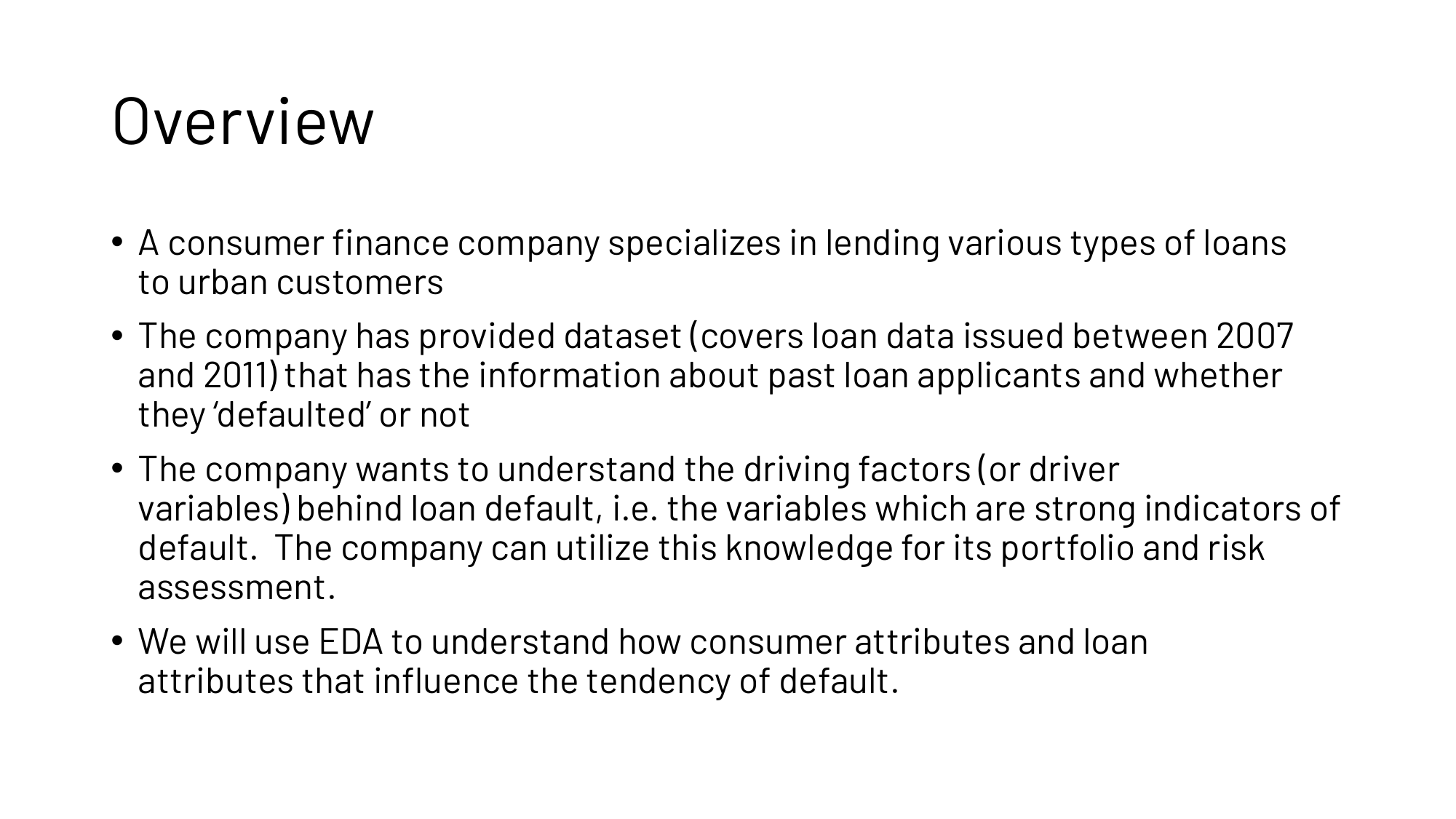

# Overview
A consumer finance company specializes in lending various types of loans to urban customers
The company has provided dataset (covers loan data issued between 2007 and 2011) that has the information about past loan applicants and whether they ‘defaulted’ or not
The company wants to understand the driving factors (or driver variables) behind loan default, i.e. the variables which are strong indicators of default.  The company can utilize this knowledge for its portfolio and risk assessment.
We will use EDA to understand how consumer attributes and loan attributes that influence the tendency of default.